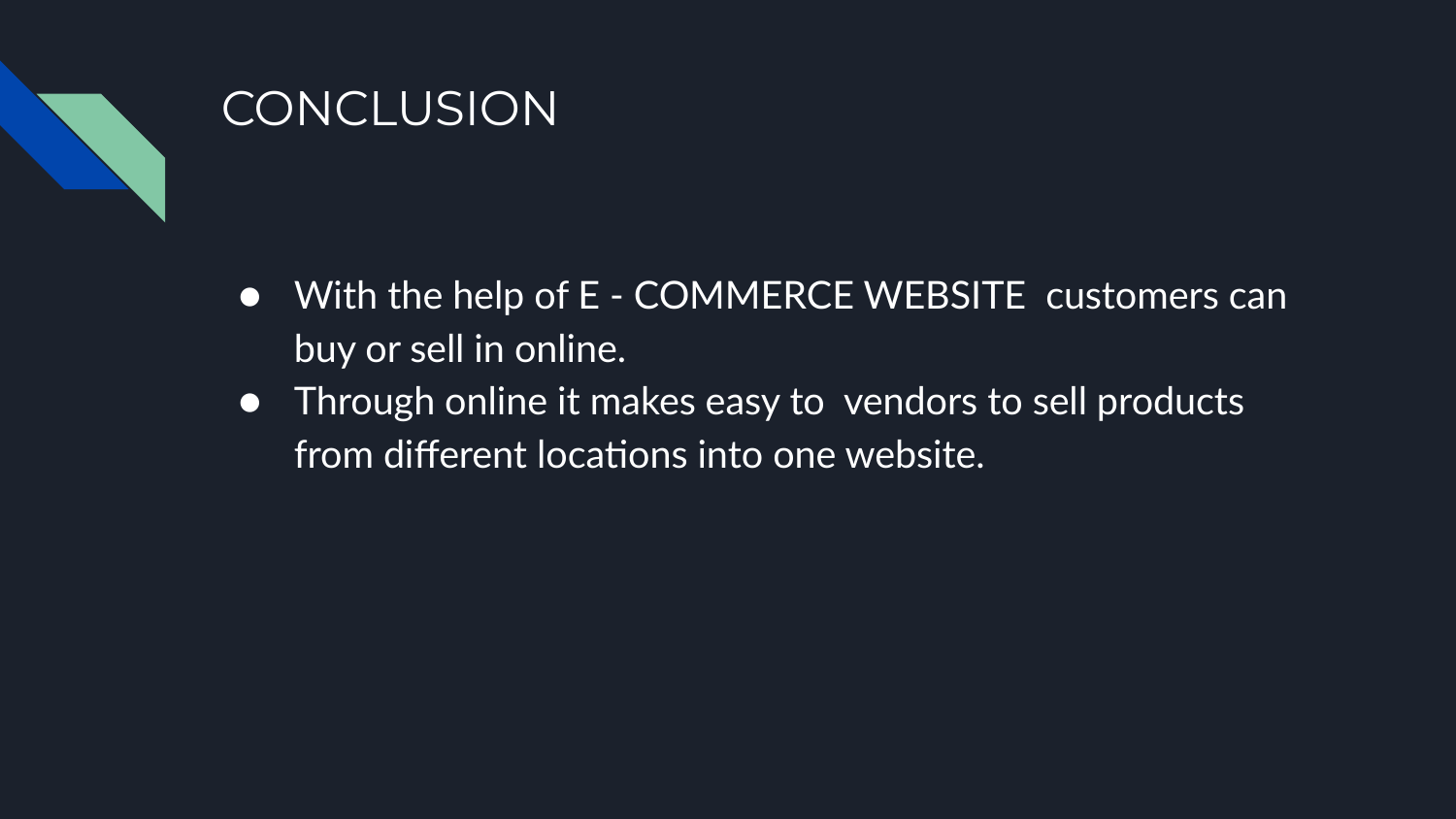

# CONCLUSION
With the help of E - COMMERCE WEBSITE  customers can buy or sell in online.
Through online it makes easy to  vendors to sell products from different locations into one website.